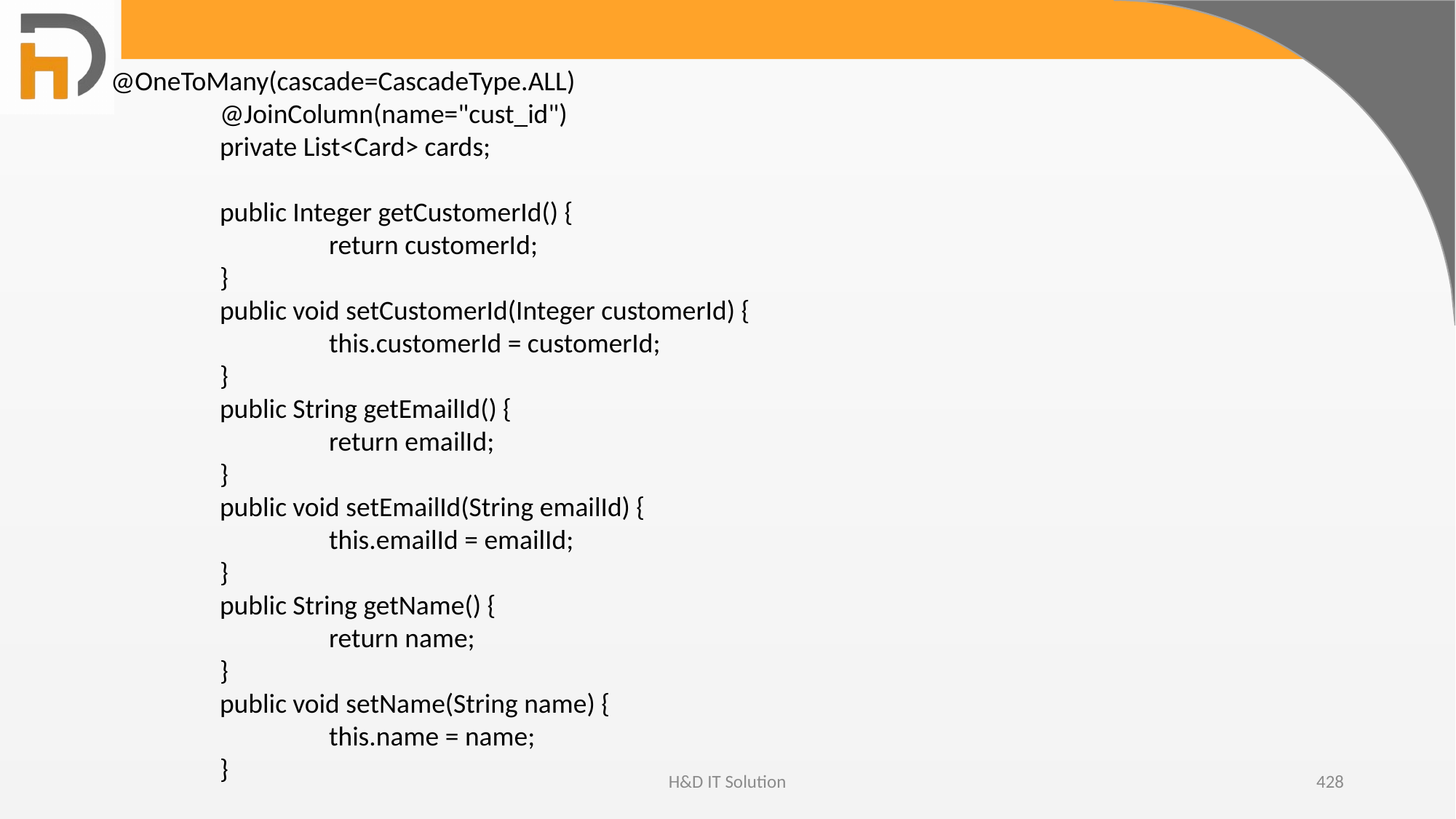

@OneToMany(cascade=CascadeType.ALL)
	@JoinColumn(name="cust_id")
	private List<Card> cards;

	public Integer getCustomerId() {
		return customerId;
	}
	public void setCustomerId(Integer customerId) {
		this.customerId = customerId;
	}
	public String getEmailId() {
		return emailId;
	}
	public void setEmailId(String emailId) {
		this.emailId = emailId;
	}
	public String getName() {
		return name;
	}
	public void setName(String name) {
		this.name = name;
	}

H&D IT Solution
428